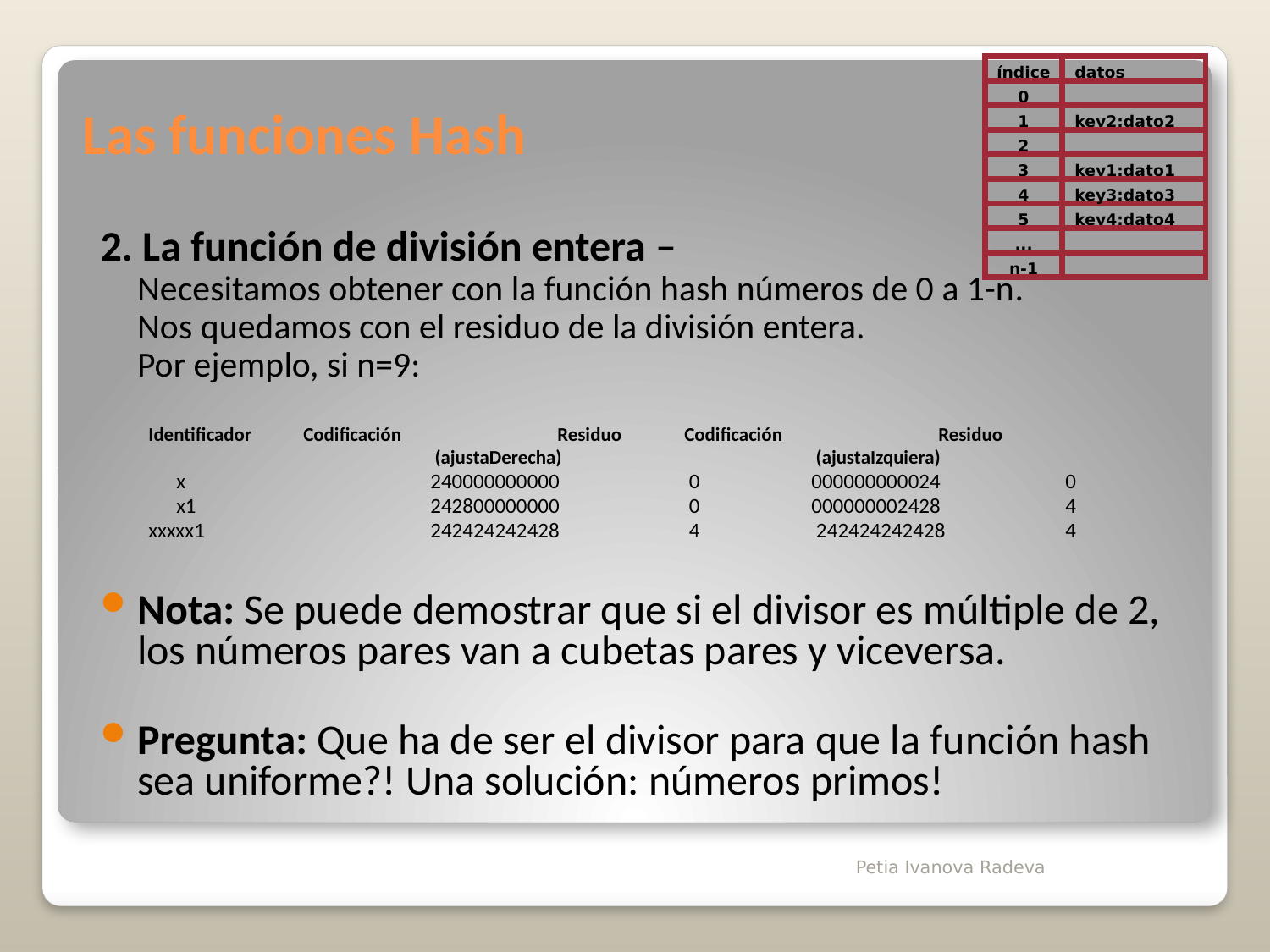

Las funciones Hash
índice
datos
0

1
key2:dato2
2

3
key1:dato1
4
key3:dato3
5
key4:dato4
...

n-1

2. La función de división entera –
	Necesitamos obtener con la función hash números de 0 a 1-n.
	Nos quedamos con el residuo de la división entera.
	Por ejemplo, si n=9:

Identificador	Codificación	 	Residuo   	Codificación 		Residuo
			 (ajustaDerecha)		 (ajustaIzquiera)
	x		240000000000	 0	000000000024	0
	x1		242800000000	 0	000000002428	4
xxxxx1		242424242428	 4	 242424242428	4

Nota: Se puede demostrar que si el divisor es múltiple de 2, los números pares van a cubetas pares y viceversa.

Pregunta: Que ha de ser el divisor para que la función hash sea uniforme?! Una solución: números primos!